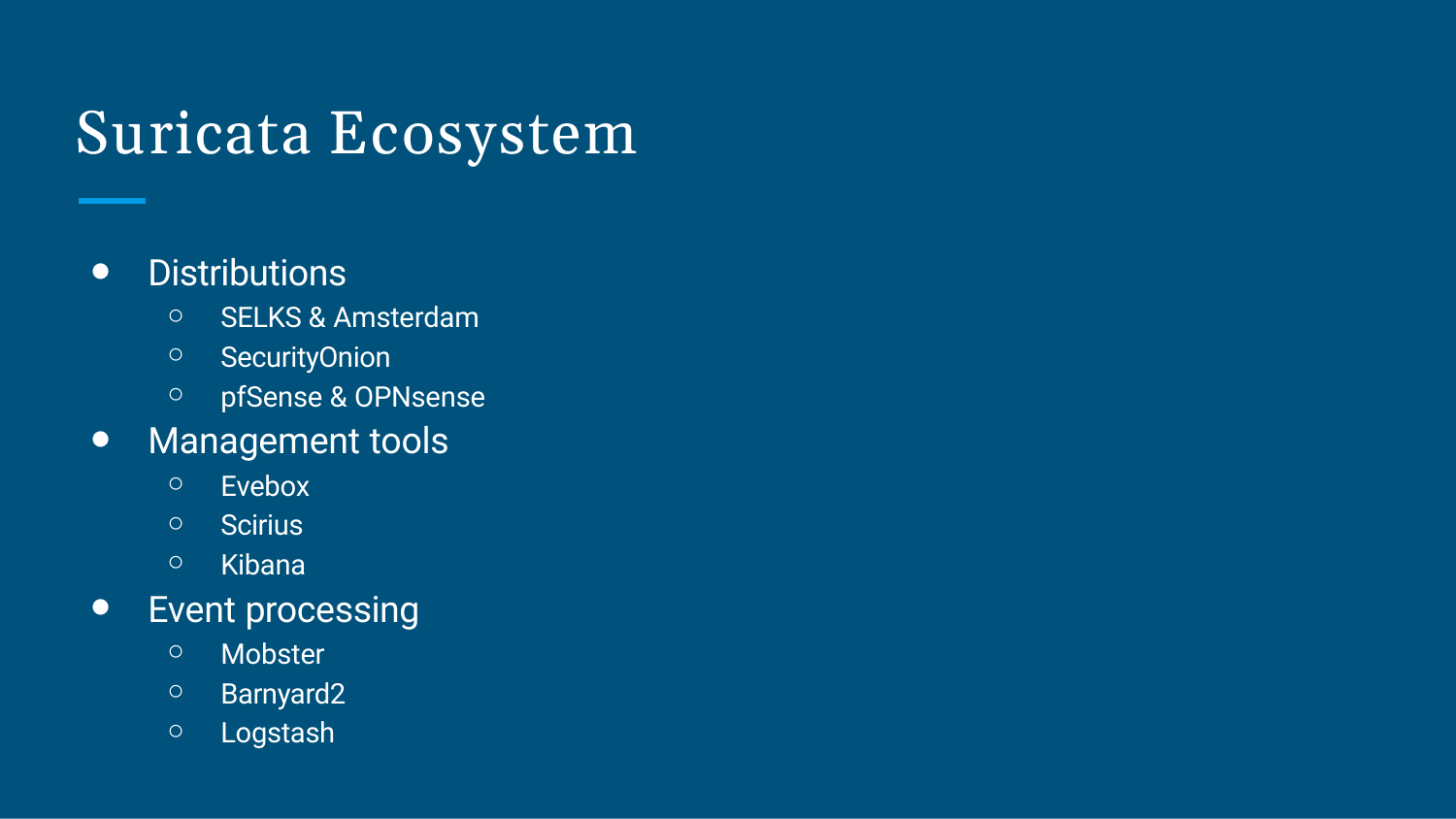

# Suricata Ecosystem
Distributions
SELKS & Amsterdam
SecurityOnion
pfSense & OPNsense
Management tools
Evebox
Scirius
Kibana
Event processing
Mobster
Barnyard2
Logstash